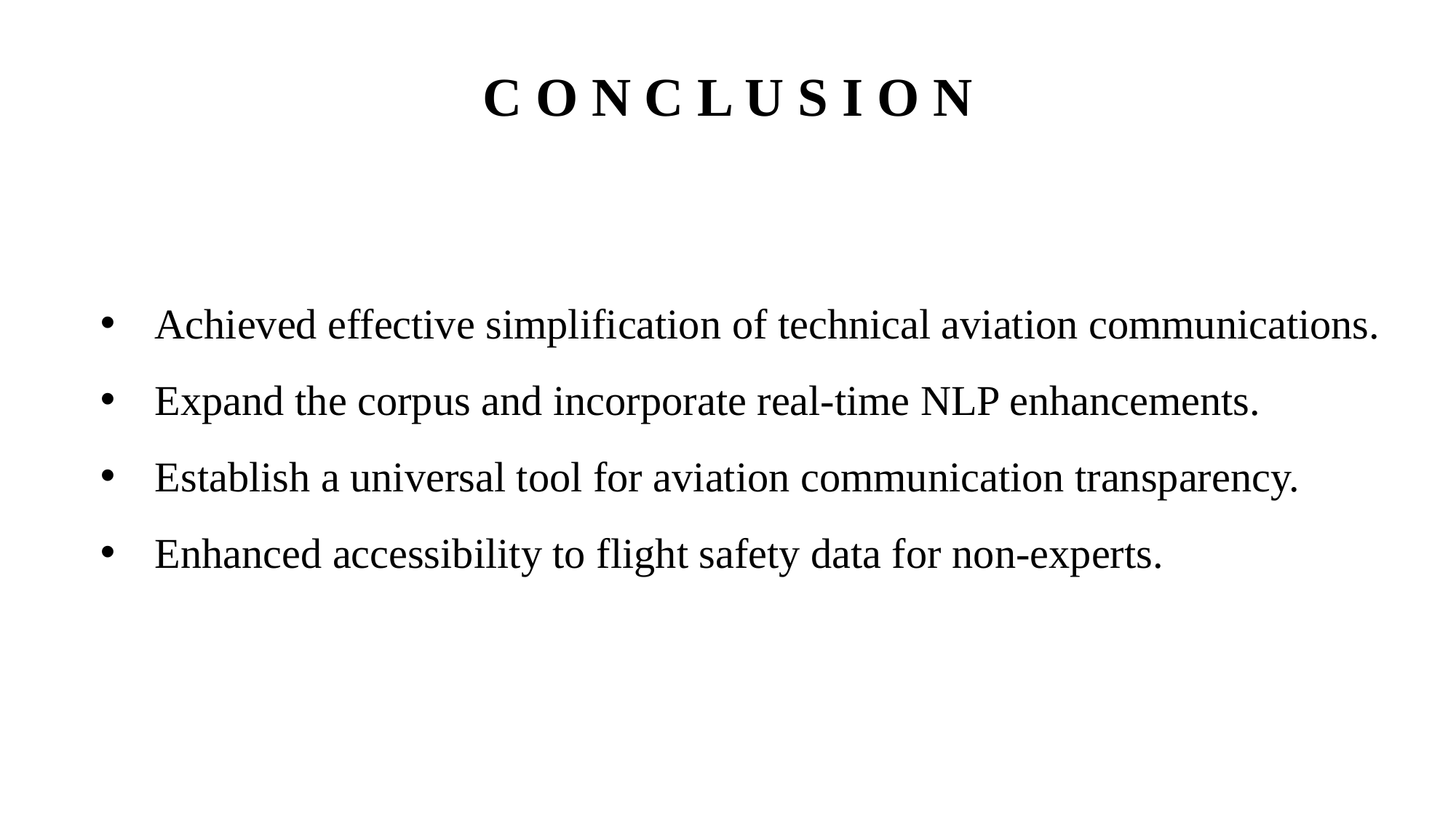

C O N C L U S I O N
Achieved effective simplification of technical aviation communications.
Expand the corpus and incorporate real-time NLP enhancements.
Establish a universal tool for aviation communication transparency.
Enhanced accessibility to flight safety data for non-experts.